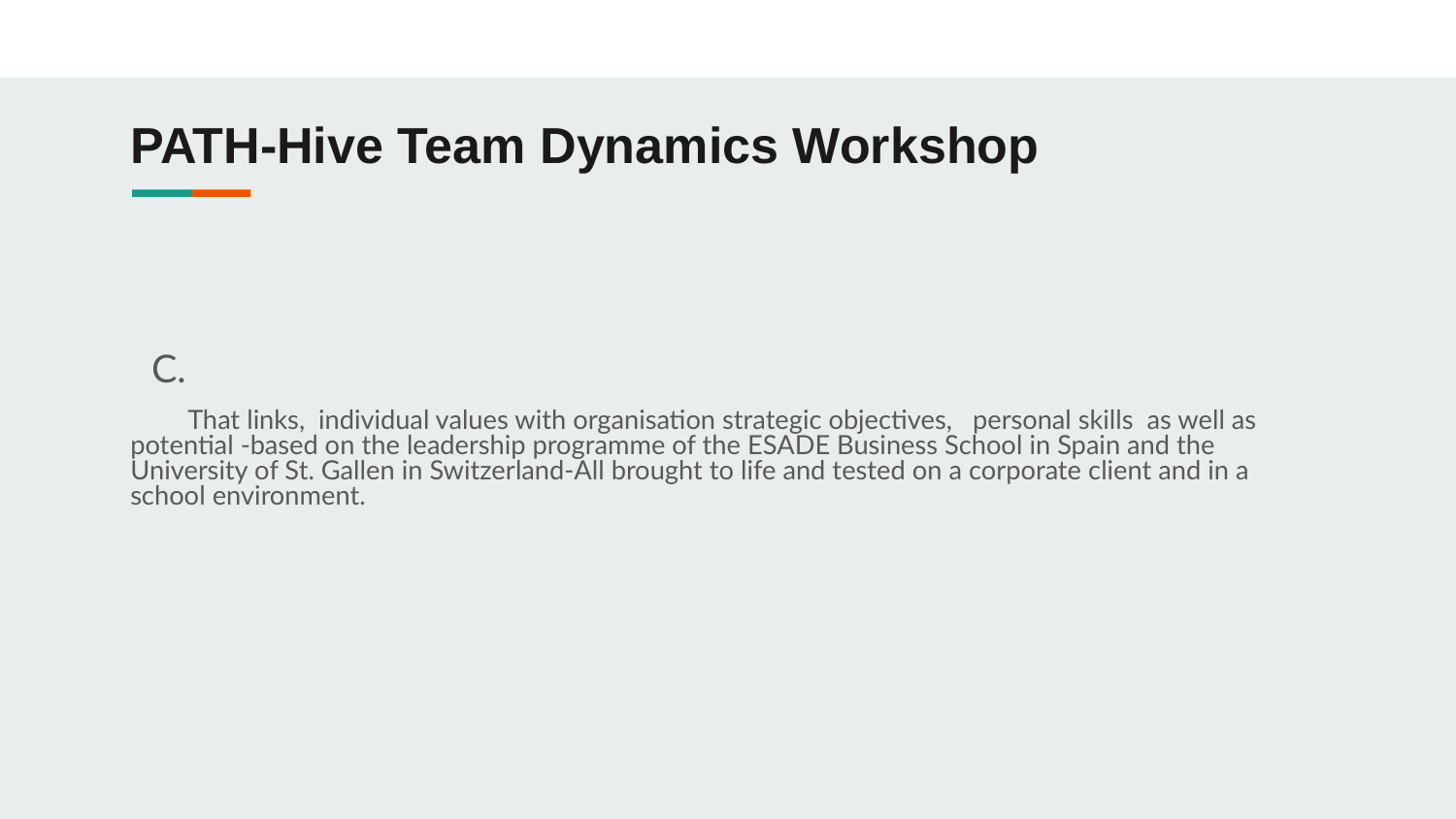

# PATH-Hive Team Dynamics Workshop

That links,  individual values with organisation strategic objectives,   personal skills  as well as potential -based on the leadership programme of the ESADE Business School in Spain and the University of St. Gallen in Switzerland-All brought to life and tested on a corporate client and in a school environment.

C.
19